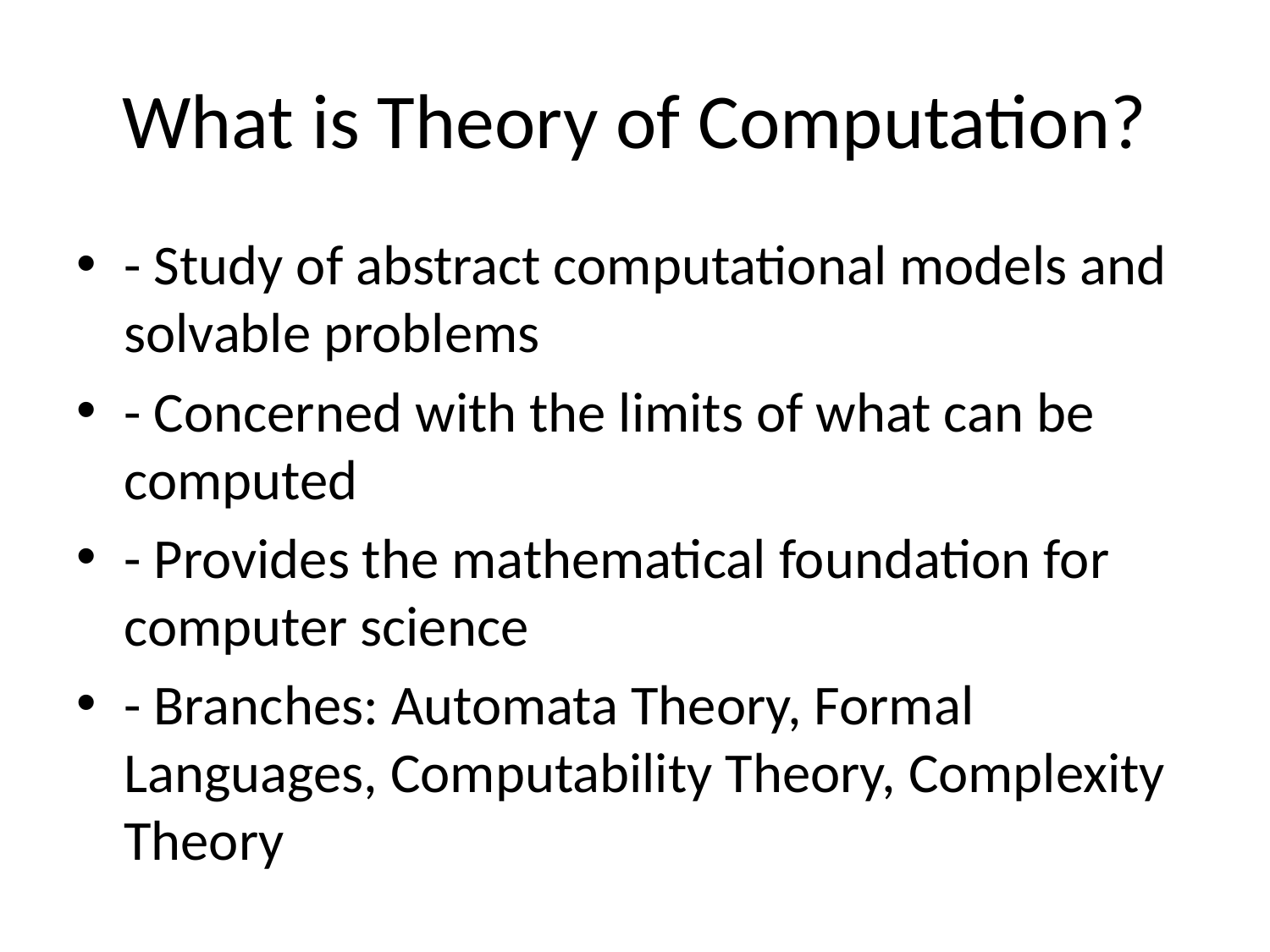

# What is Theory of Computation?
- Study of abstract computational models and solvable problems
- Concerned with the limits of what can be computed
- Provides the mathematical foundation for computer science
- Branches: Automata Theory, Formal Languages, Computability Theory, Complexity Theory